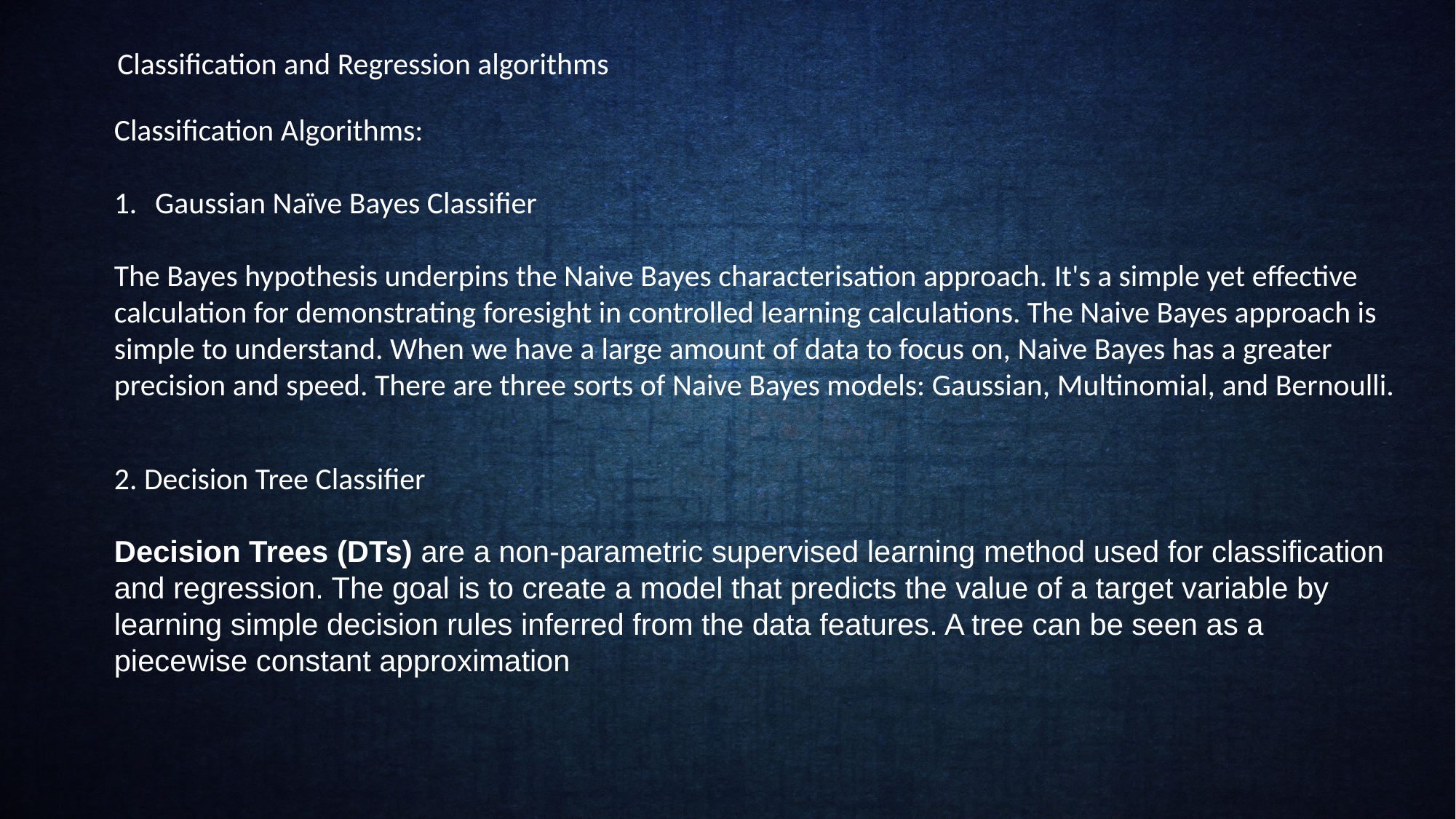

Classification and Regression algorithms
Classification Algorithms:

Gaussian Naïve Bayes Classifier

The Bayes hypothesis underpins the Naive Bayes characterisation approach. It's a simple yet effective calculation for demonstrating foresight in controlled learning calculations. The Naive Bayes approach is simple to understand. When we have a large amount of data to focus on, Naive Bayes has a greater precision and speed. There are three sorts of Naive Bayes models: Gaussian, Multinomial, and Bernoulli.
2. Decision Tree Classifier

Decision Trees (DTs) are a non-parametric supervised learning method used for classification and regression. The goal is to create a model that predicts the value of a target variable by learning simple decision rules inferred from the data features. A tree can be seen as a piecewise constant approximation.